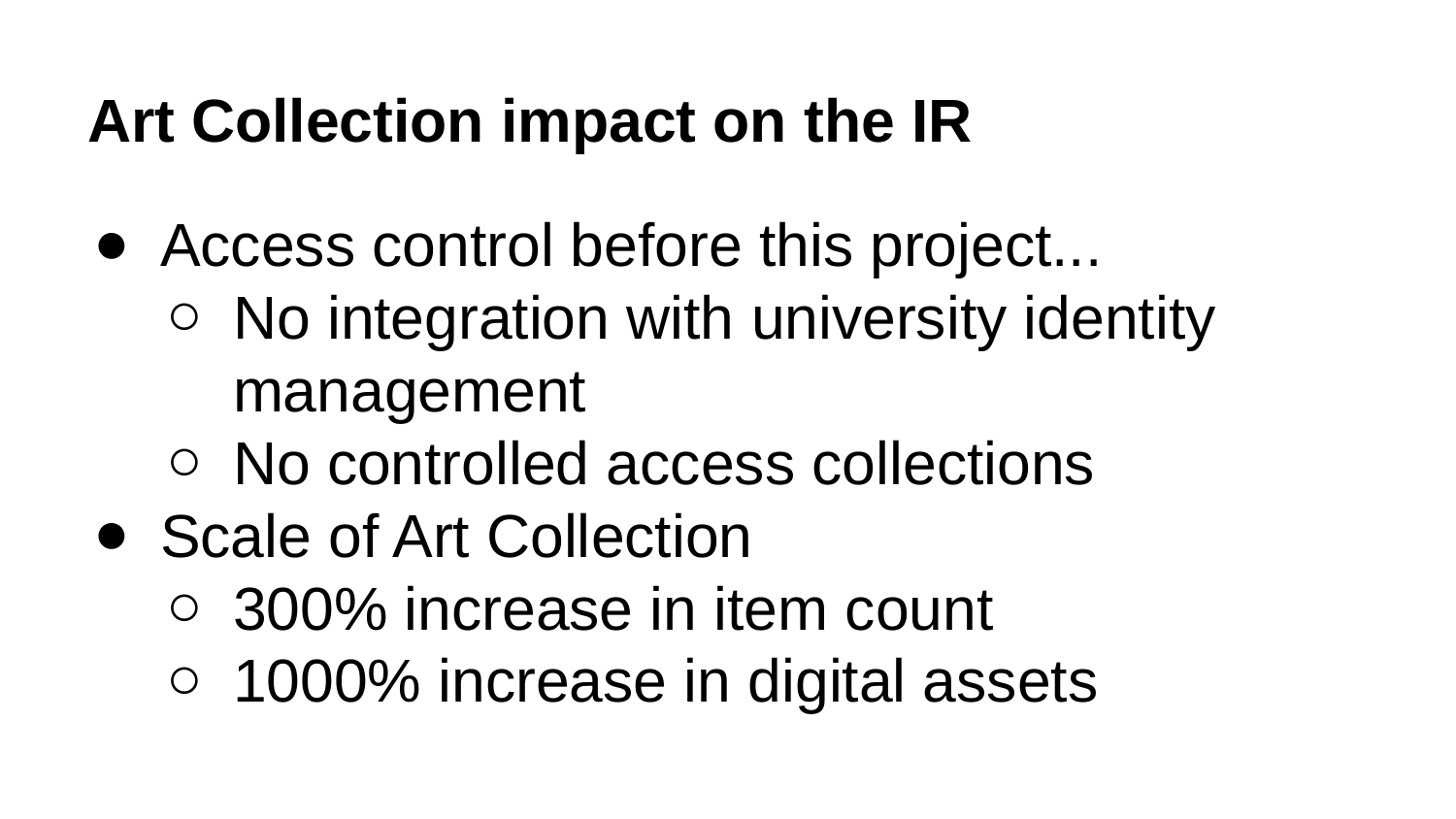

# Art Collection impact on the IR
Access control before this project...
No integration with university identity management
No controlled access collections
Scale of Art Collection
300% increase in item count
1000% increase in digital assets